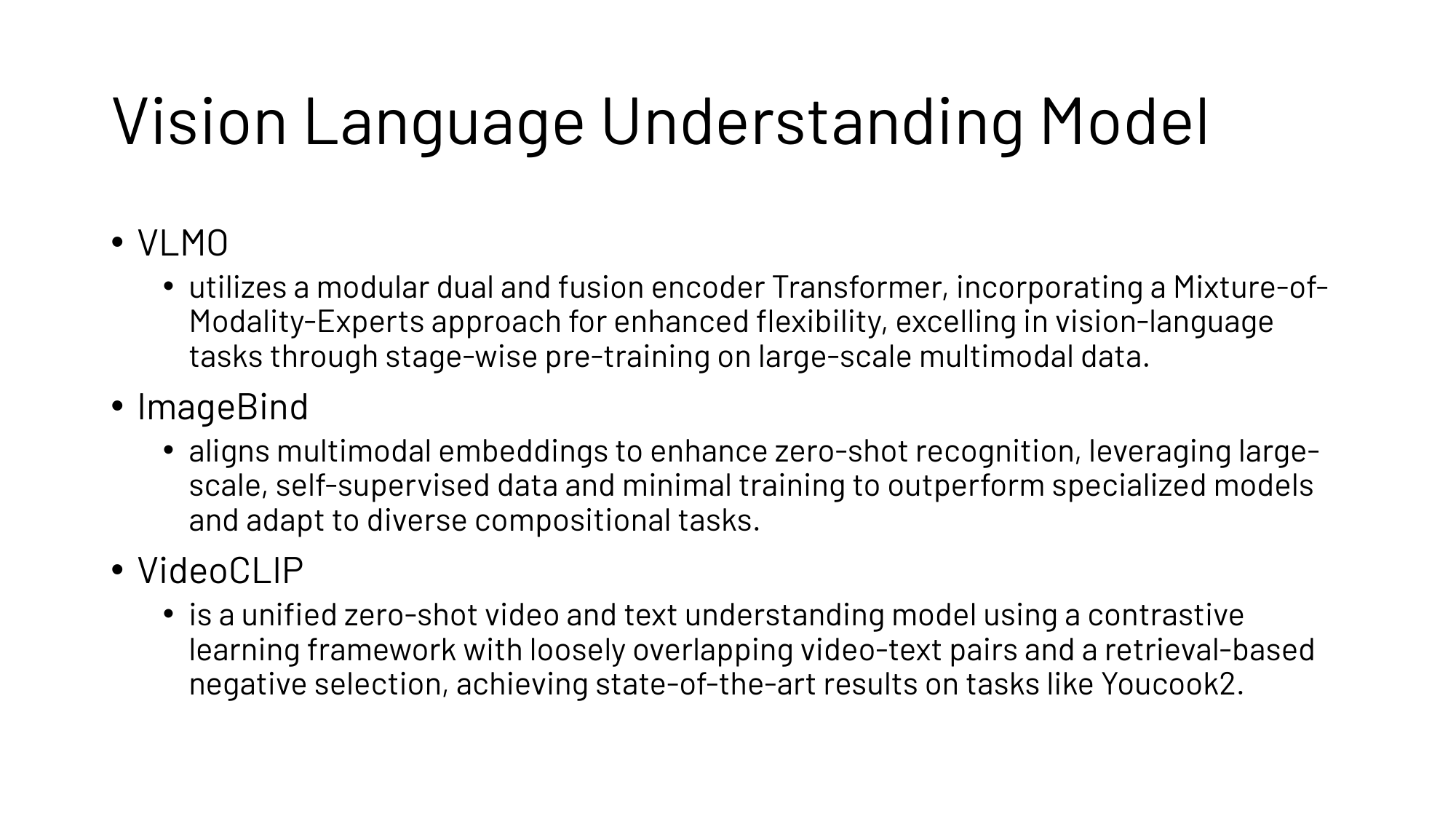

# Vision Language Understanding Model
VLMO
utilizes a modular dual and fusion encoder Transformer, incorporating a Mixture-of-Modality-Experts approach for enhanced flexibility, excelling in vision-language tasks through stage-wise pre-training on large-scale multimodal data.
ImageBind
aligns multimodal embeddings to enhance zero-shot recognition, leveraging large-scale, self-supervised data and minimal training to outperform specialized models and adapt to diverse compositional tasks.
VideoCLIP
is a unified zero-shot video and text understanding model using a contrastive learning framework with loosely overlapping video-text pairs and a retrieval-based negative selection, achieving state-of-the-art results on tasks like Youcook2.